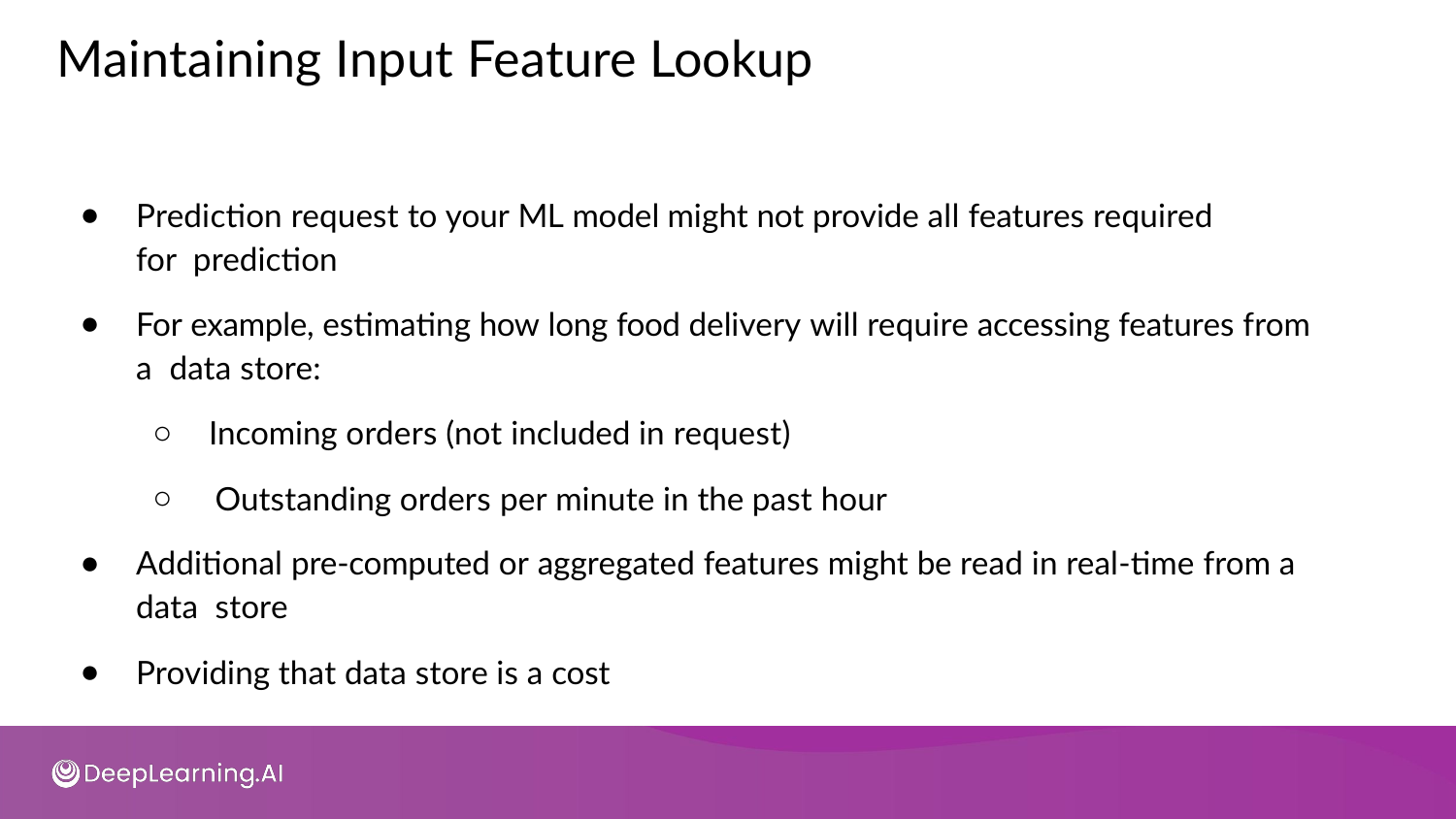

# Maintaining Input Feature Lookup
Prediction request to your ML model might not provide all features required for  prediction
For example, estimating how long food delivery will require accessing features from a  data store:
Incoming orders (not included in request)
Outstanding orders per minute in the past hour
Additional pre-computed or aggregated features might be read in real-time from a data  store
Providing that data store is a cost